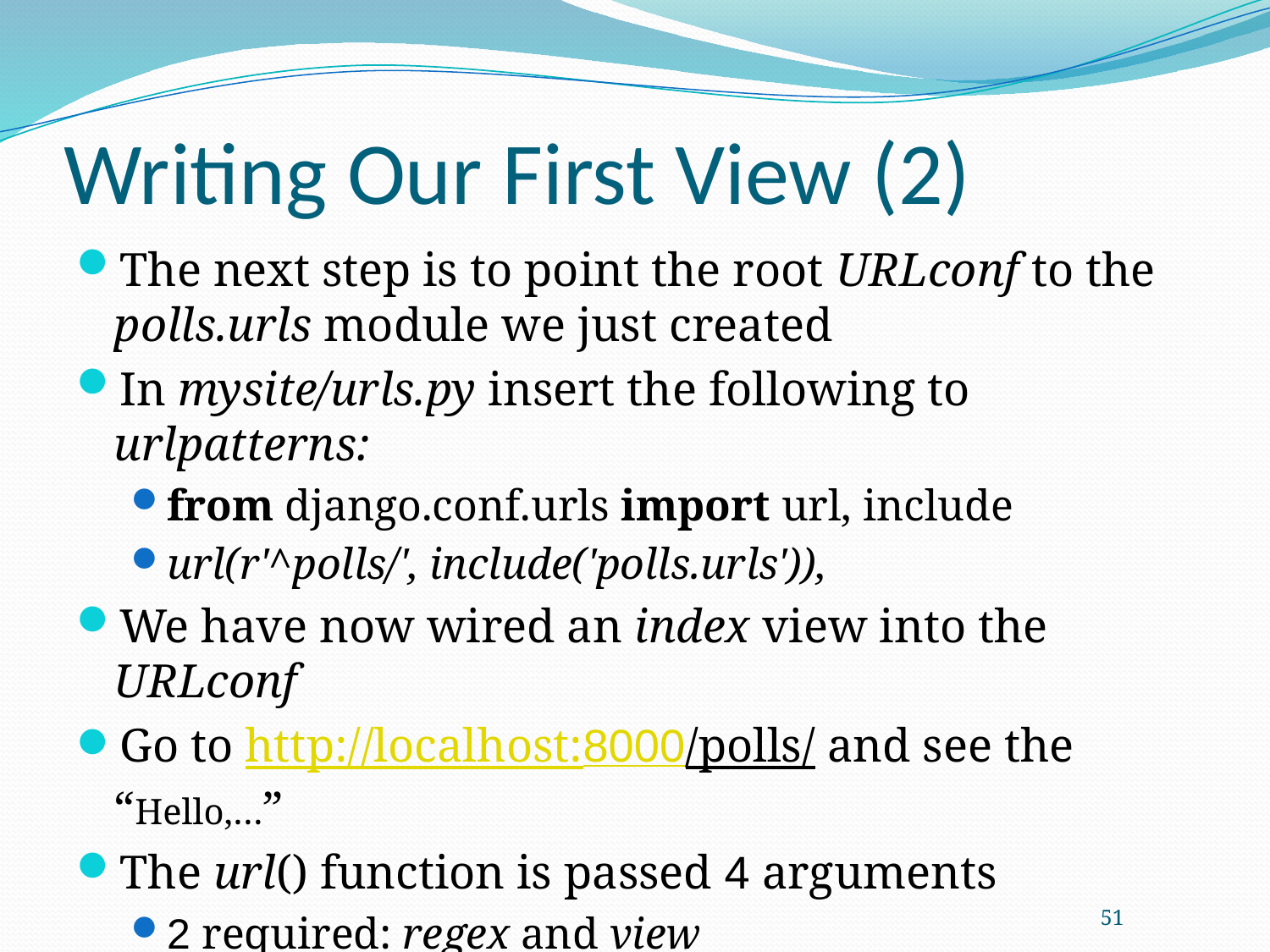

# Writing Our First View (2)
The next step is to point the root URLconf to the polls.urls module we just created
In mysite/urls.py insert the following to urlpatterns:
from django.conf.urls import url, include
url(r'^polls/', include('polls.urls')),
We have now wired an index view into the URLconf
Go to http://localhost:8000/polls/ and see the “Hello,…”
The url() function is passed 4 arguments
2 required: regex and view
2 optional: kwargs and name
Let’s review what these arguments are used for
51